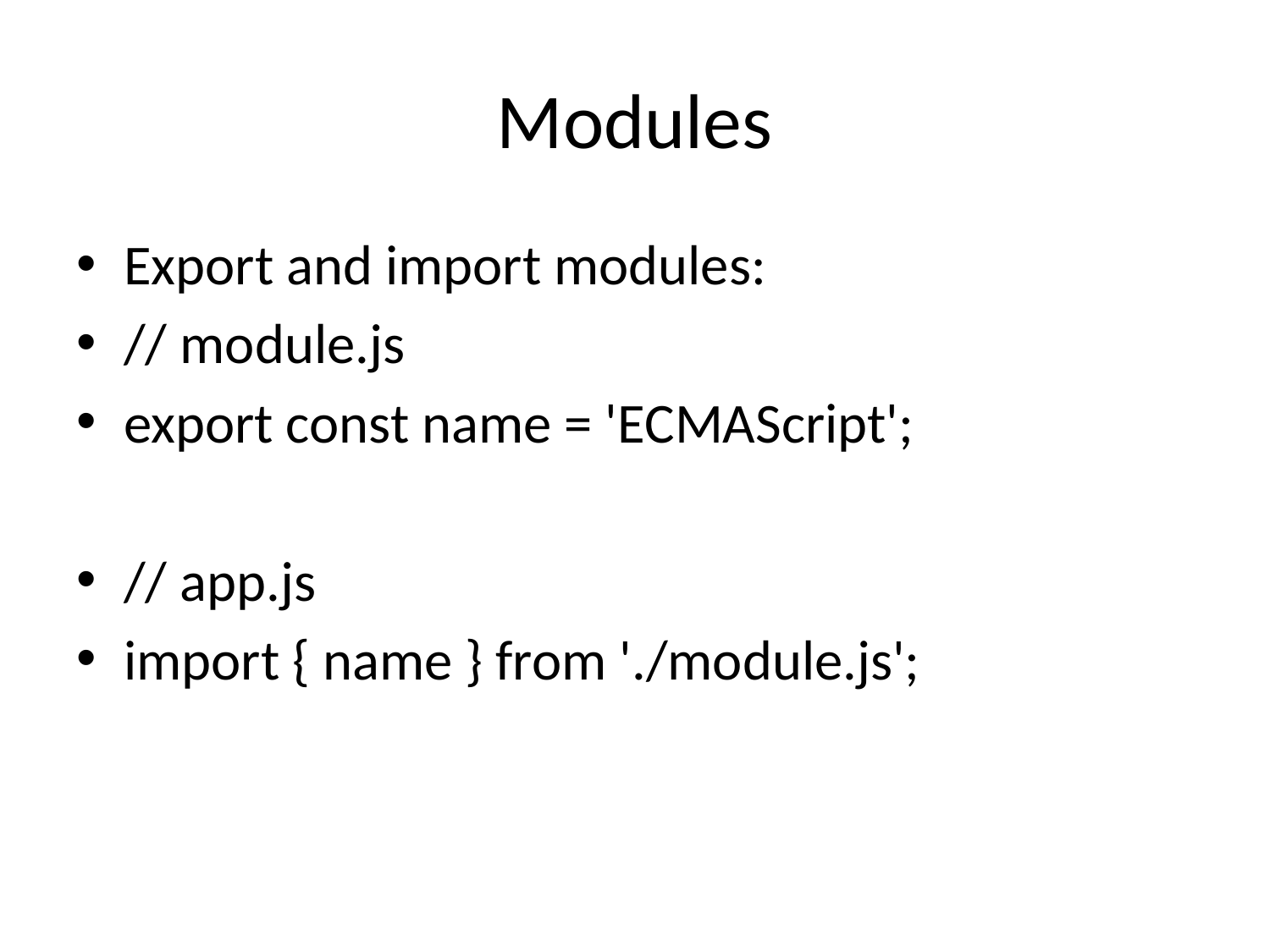

# Modules
Export and import modules:
// module.js
export const name = 'ECMAScript';

// app.js
import { name } from './module.js';